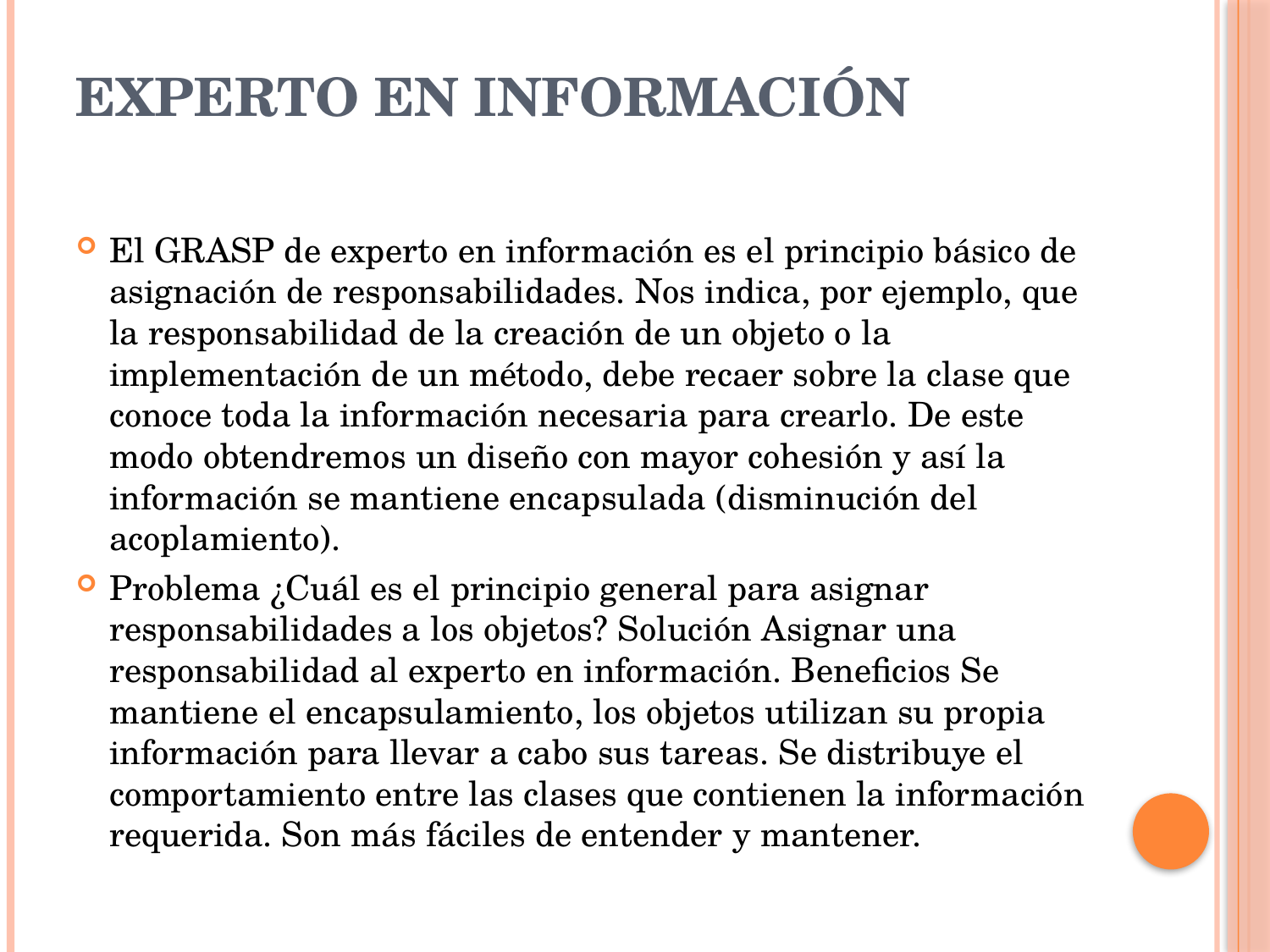

# Experto en información
El GRASP de experto en información es el principio básico de asignación de responsabilidades. Nos indica, por ejemplo, que la responsabilidad de la creación de un objeto o la implementación de un método, debe recaer sobre la clase que conoce toda la información necesaria para crearlo. De este modo obtendremos un diseño con mayor cohesión y así la información se mantiene encapsulada (disminución del acoplamiento).
Problema ¿Cuál es el principio general para asignar responsabilidades a los objetos? Solución Asignar una responsabilidad al experto en información. Beneficios Se mantiene el encapsulamiento, los objetos utilizan su propia información para llevar a cabo sus tareas. Se distribuye el comportamiento entre las clases que contienen la información requerida. Son más fáciles de entender y mantener.